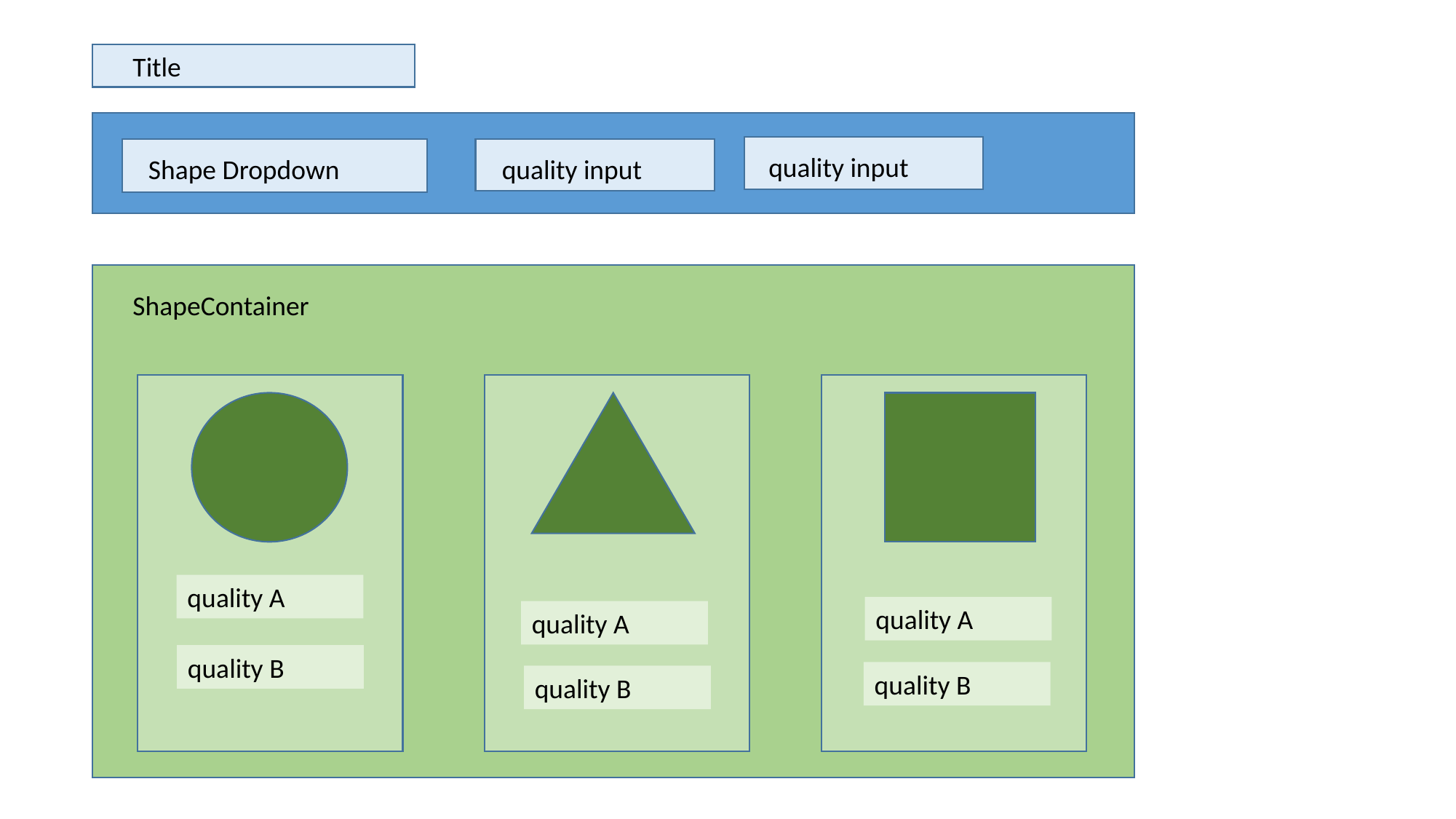

Title

quality input
Shape Dropdown
quality input

ShapeContainer

quality A
quality A
quality A
quality B
quality B
quality B